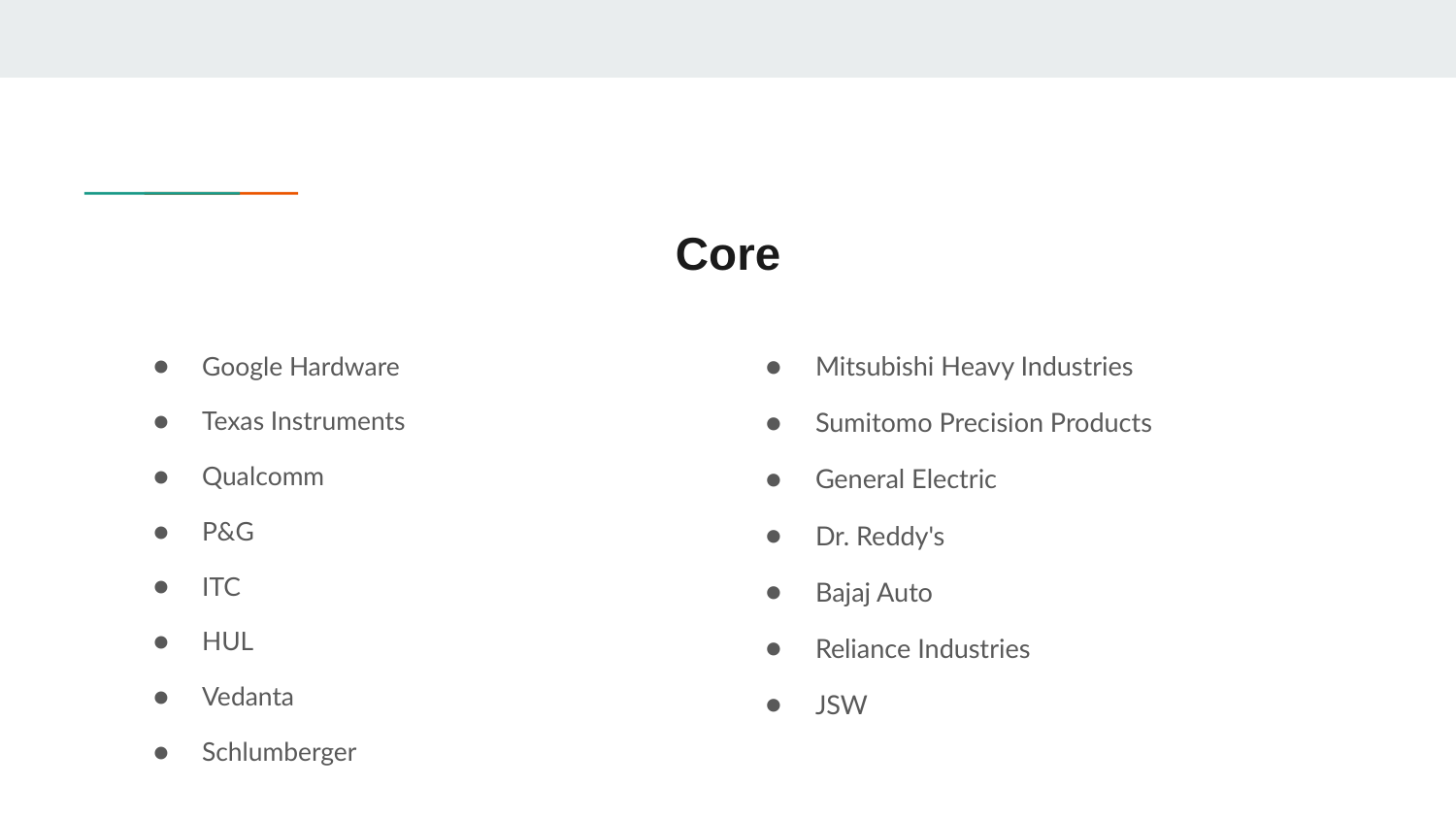

# Core

Google Hardware
Texas Instruments
Qualcomm
P&G
ITC
HUL
Vedanta
Schlumberger
Mitsubishi Heavy Industries
Sumitomo Precision Products
General Electric
Dr. Reddy's
Bajaj Auto
Reliance Industries
JSW